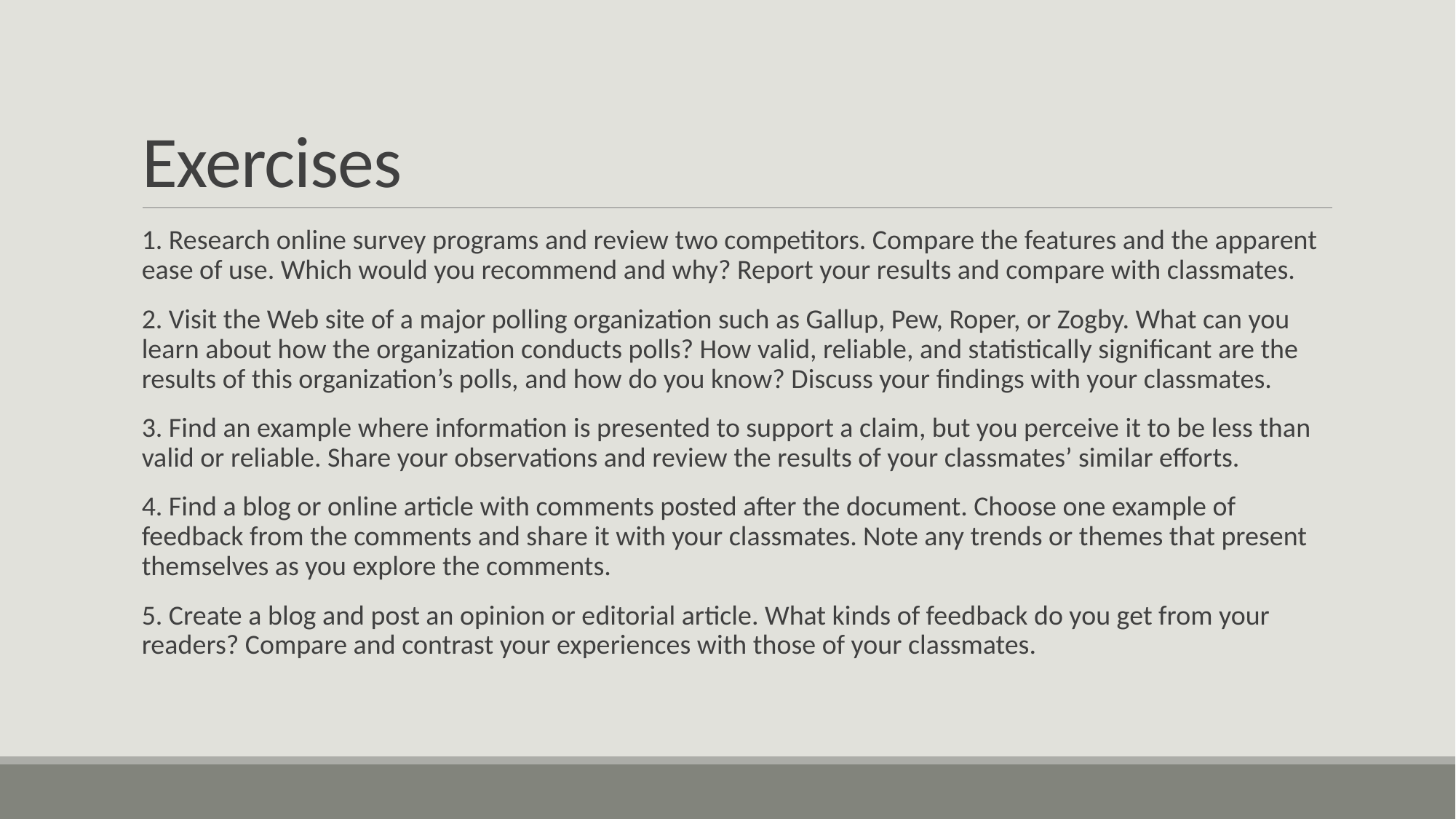

# Exercises
1. Research online survey programs and review two competitors. Compare the features and the apparent ease of use. Which would you recommend and why? Report your results and compare with classmates.
2. Visit the Web site of a major polling organization such as Gallup, Pew, Roper, or Zogby. What can you learn about how the organization conducts polls? How valid, reliable, and statistically significant are the results of this organization’s polls, and how do you know? Discuss your findings with your classmates.
3. Find an example where information is presented to support a claim, but you perceive it to be less than valid or reliable. Share your observations and review the results of your classmates’ similar efforts.
4. Find a blog or online article with comments posted after the document. Choose one example of feedback from the comments and share it with your classmates. Note any trends or themes that present themselves as you explore the comments.
5. Create a blog and post an opinion or editorial article. What kinds of feedback do you get from your readers? Compare and contrast your experiences with those of your classmates.